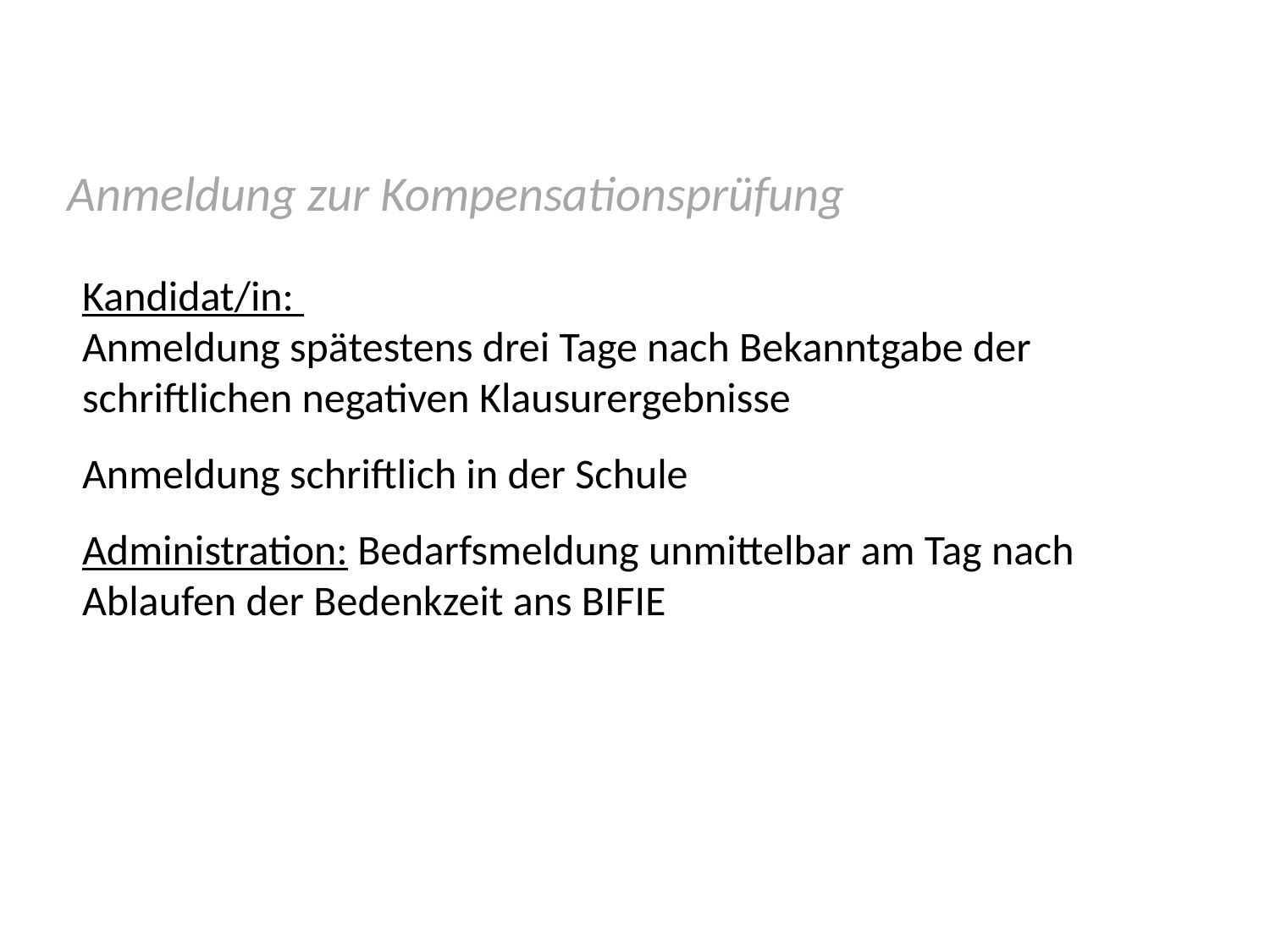

# Anmeldung zur Kompensationsprüfung
Kandidat/in:
Anmeldung spätestens drei Tage nach Bekanntgabe der schriftlichen negativen Klausurergebnisse
Anmeldung schriftlich in der Schule
Administration: Bedarfsmeldung unmittelbar am Tag nach Ablaufen der Bedenkzeit ans BIFIE